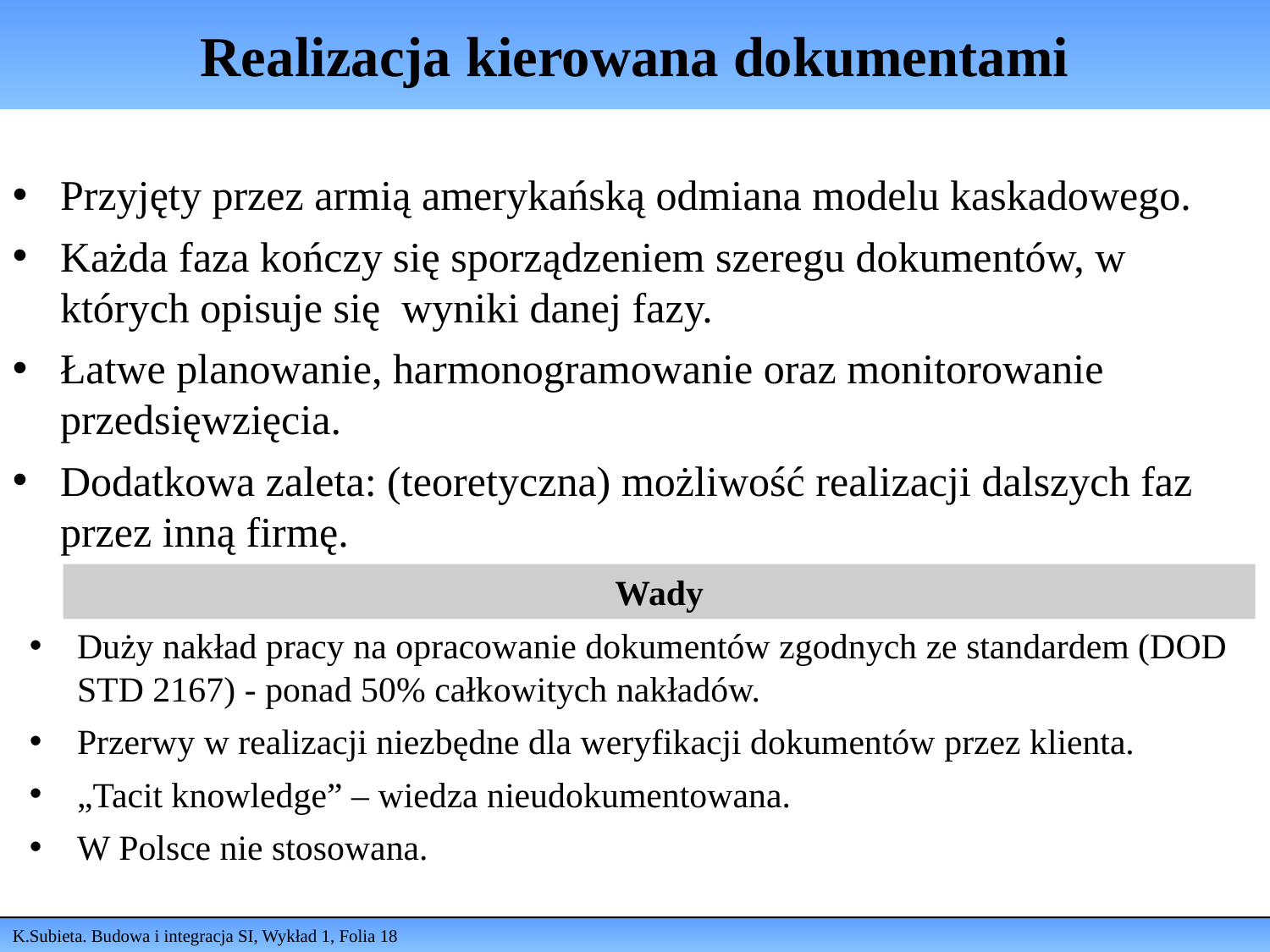

# Realizacja kierowana dokumentami
Przyjęty przez armią amerykańską odmiana modelu kaskadowego.
Każda faza kończy się sporządzeniem szeregu dokumentów, w których opisuje się  wyniki danej fazy.
Łatwe planowanie, harmonogramowanie oraz monitorowanie przedsięwzięcia.
Dodatkowa zaleta: (teoretyczna) możliwość realizacji dalszych faz przez inną firmę.
Wady
Duży nakład pracy na opracowanie dokumentów zgodnych ze standardem (DOD STD 2167) - ponad 50% całkowitych nakładów.
Przerwy w realizacji niezbędne dla weryfikacji dokumentów przez klienta.
„Tacit knowledge” – wiedza nieudokumentowana.
W Polsce nie stosowana.